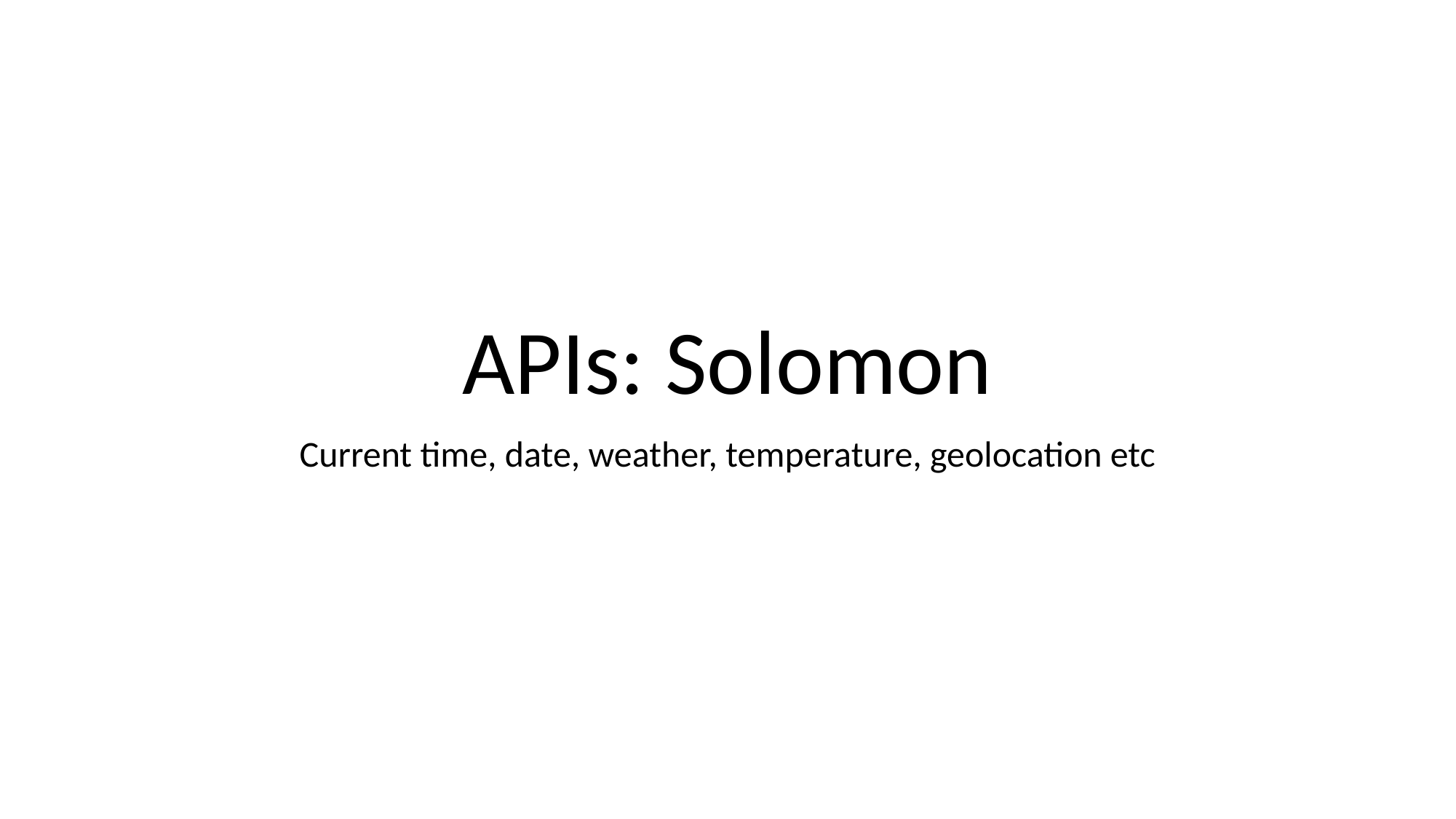

# APIs: Solomon
Current time, date, weather, temperature, geolocation etc